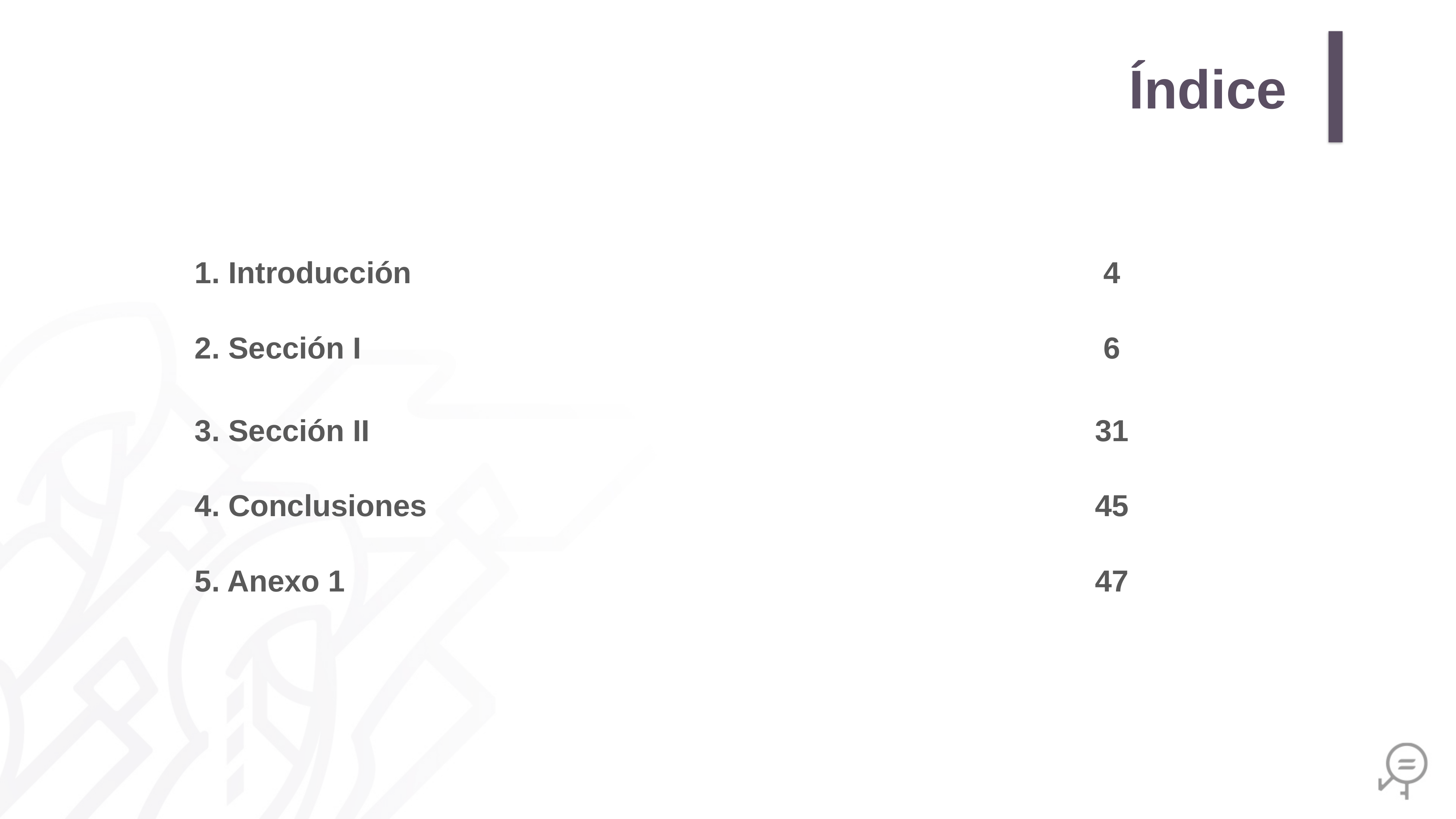

Índice
| 1. Introducción | 4 |
| --- | --- |
| 2. Sección I | 6 |
|  |  |
| 3. Sección II | 31 |
| 4. Conclusiones | 45 |
| 5. Anexo 1 | 47 |